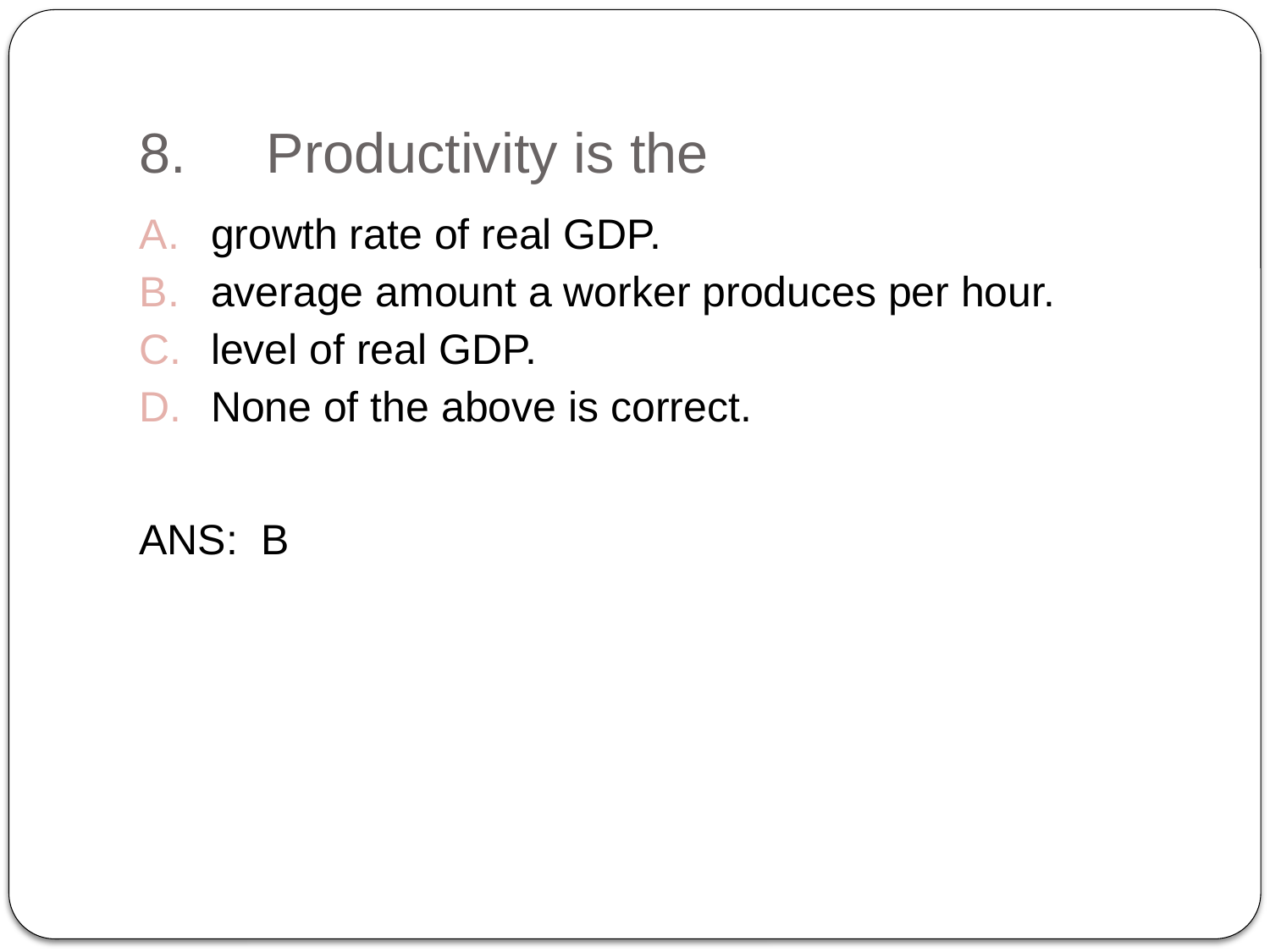

# 8.	Productivity is the
growth rate of real GDP.
average amount a worker produces per hour.
level of real GDP.
None of the above is correct.

ANS:  B